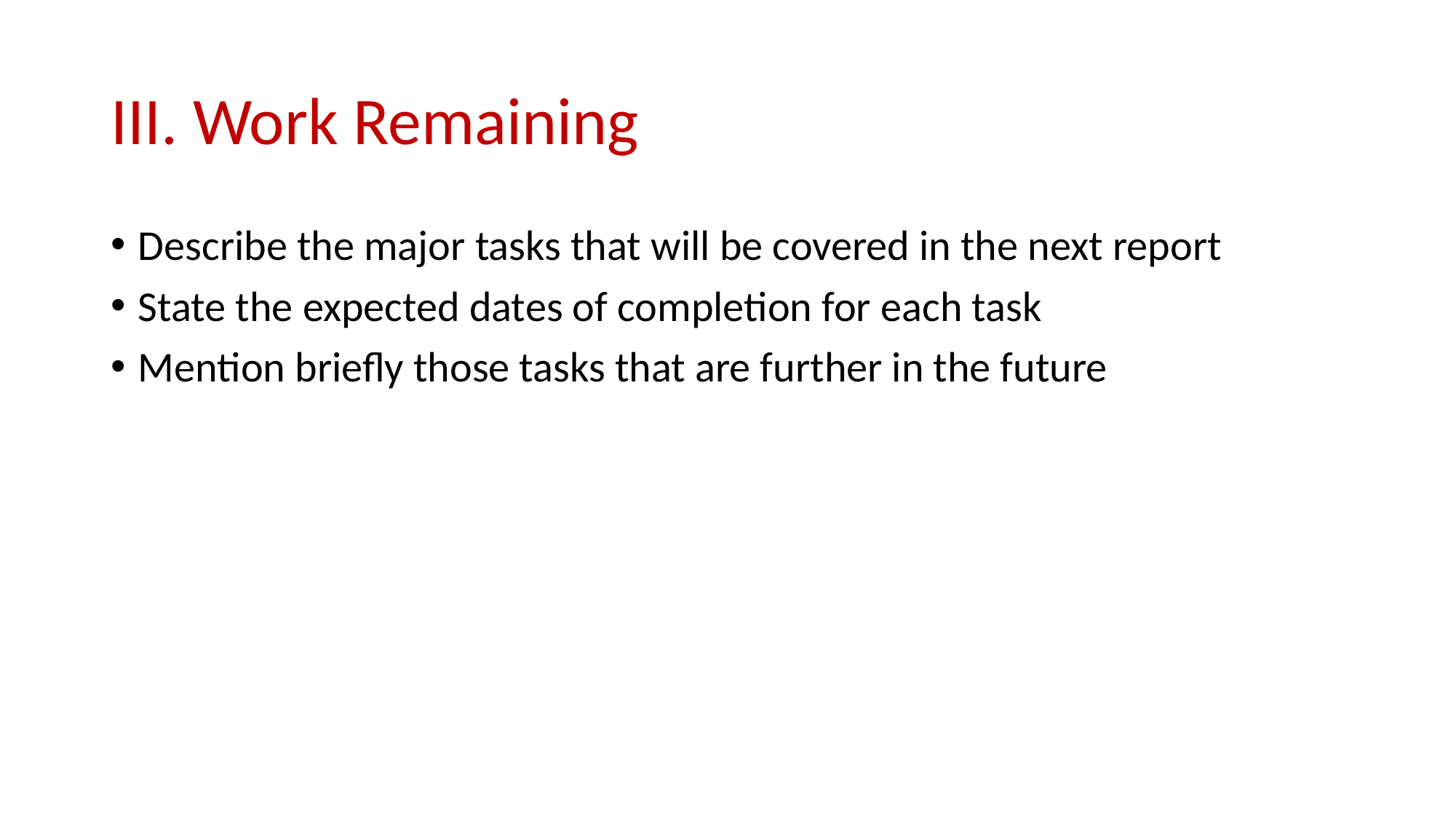

# III. Work Remaining
Describe the major tasks that will be covered in the next report
State the expected dates of completion for each task
Mention briefly those tasks that are further in the future